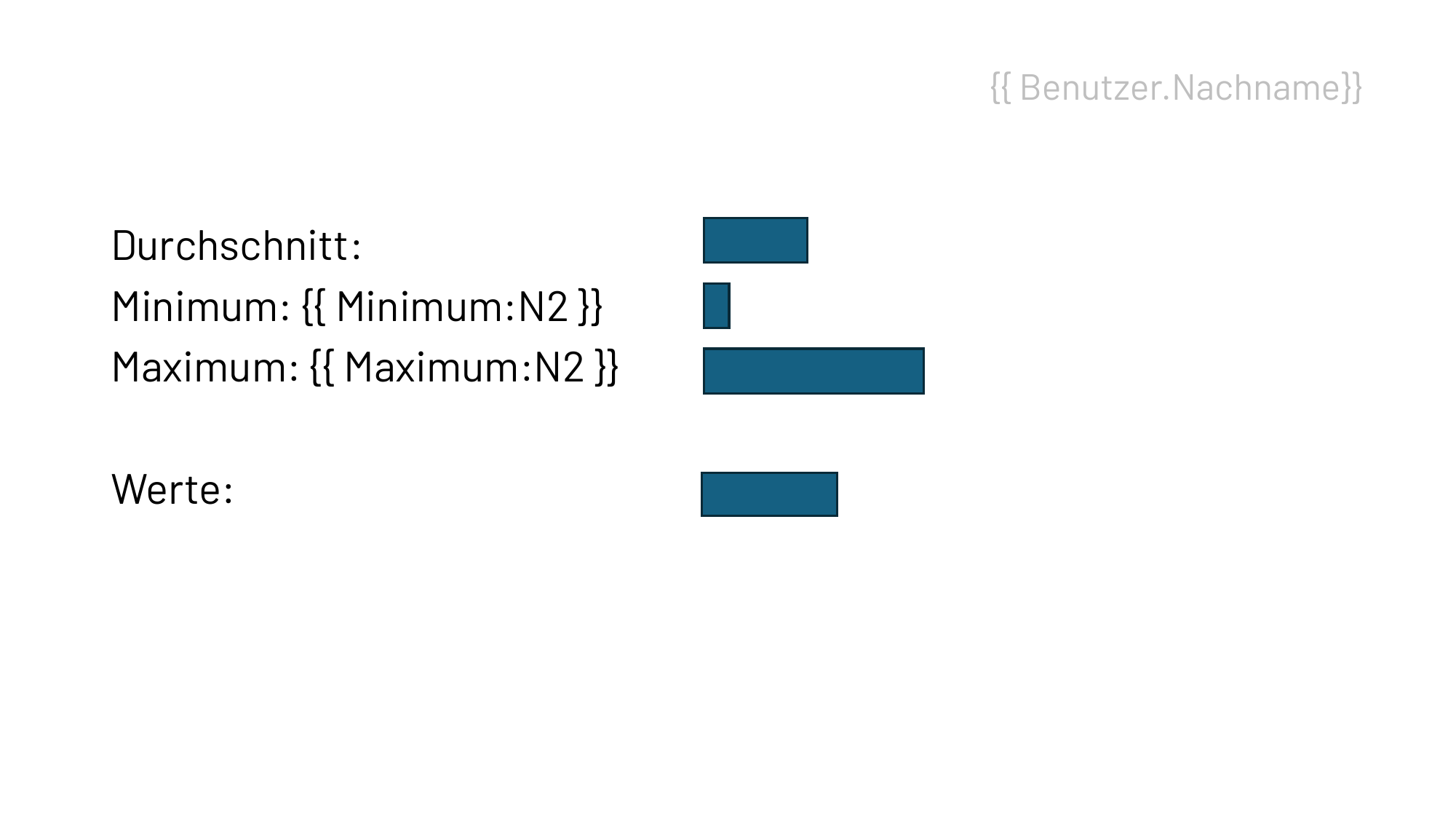

#
{{ Benutzer.Nachname}}
Durchschnitt:
Minimum: {{ Minimum:N2 }}
Maximum: {{ Maximum:N2 }}

Werte: